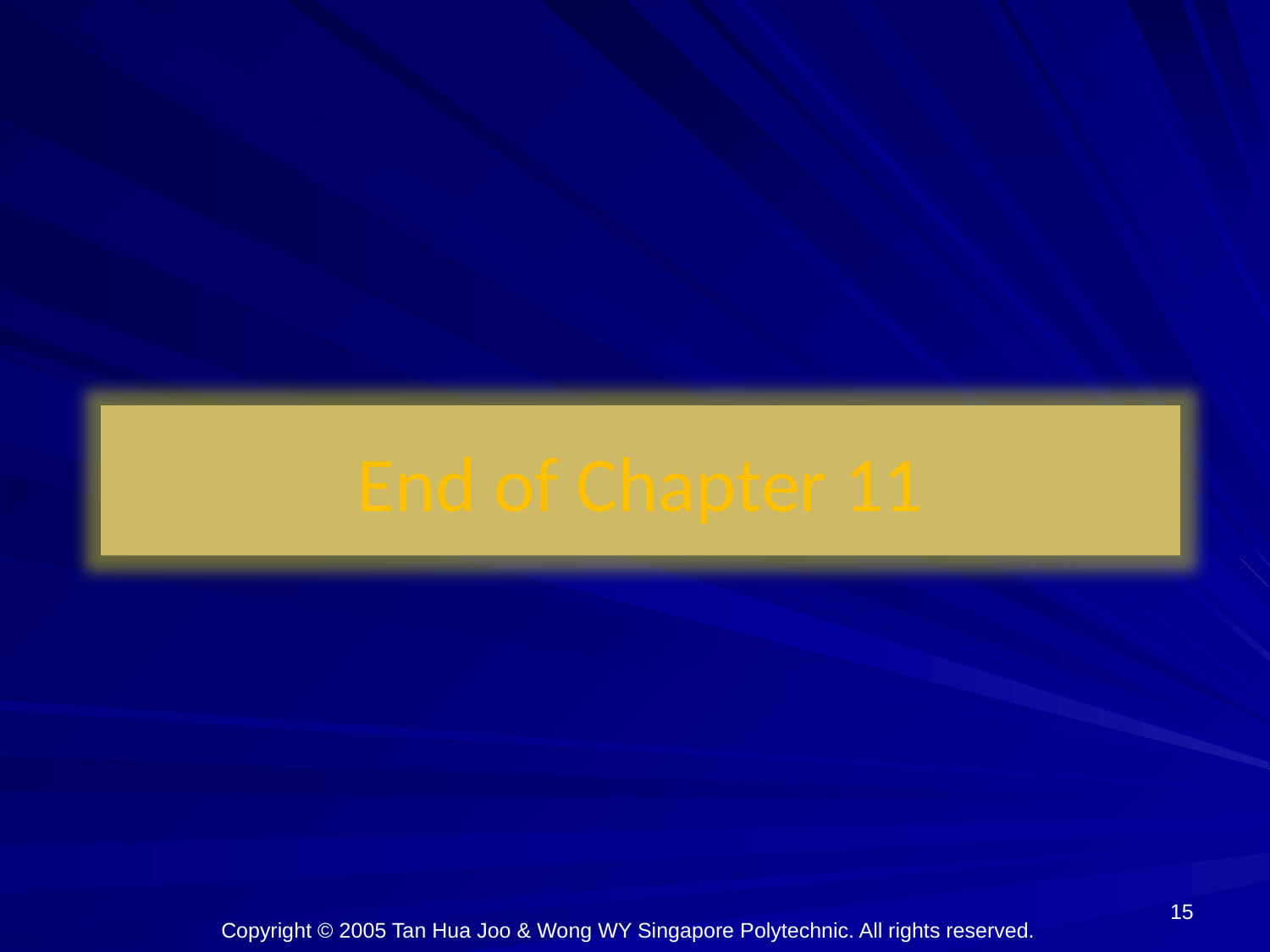

End of Chapter 11
15
Copyright © 2005 Tan Hua Joo & Wong WY Singapore Polytechnic. All rights reserved.